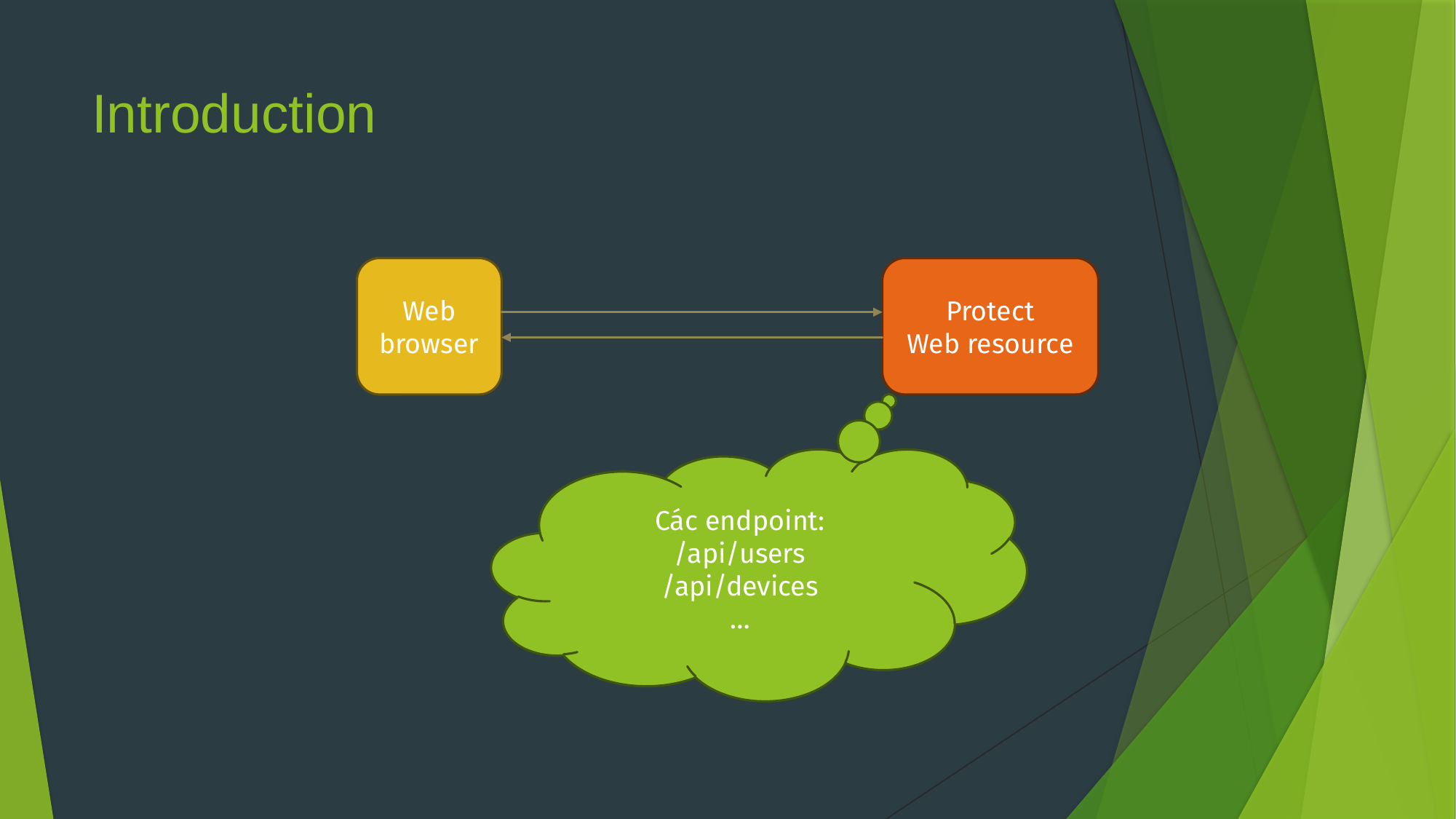

# Introduction
Web browser
Protect
Web resource
Các endpoint:
/api/users
/api/devices
…